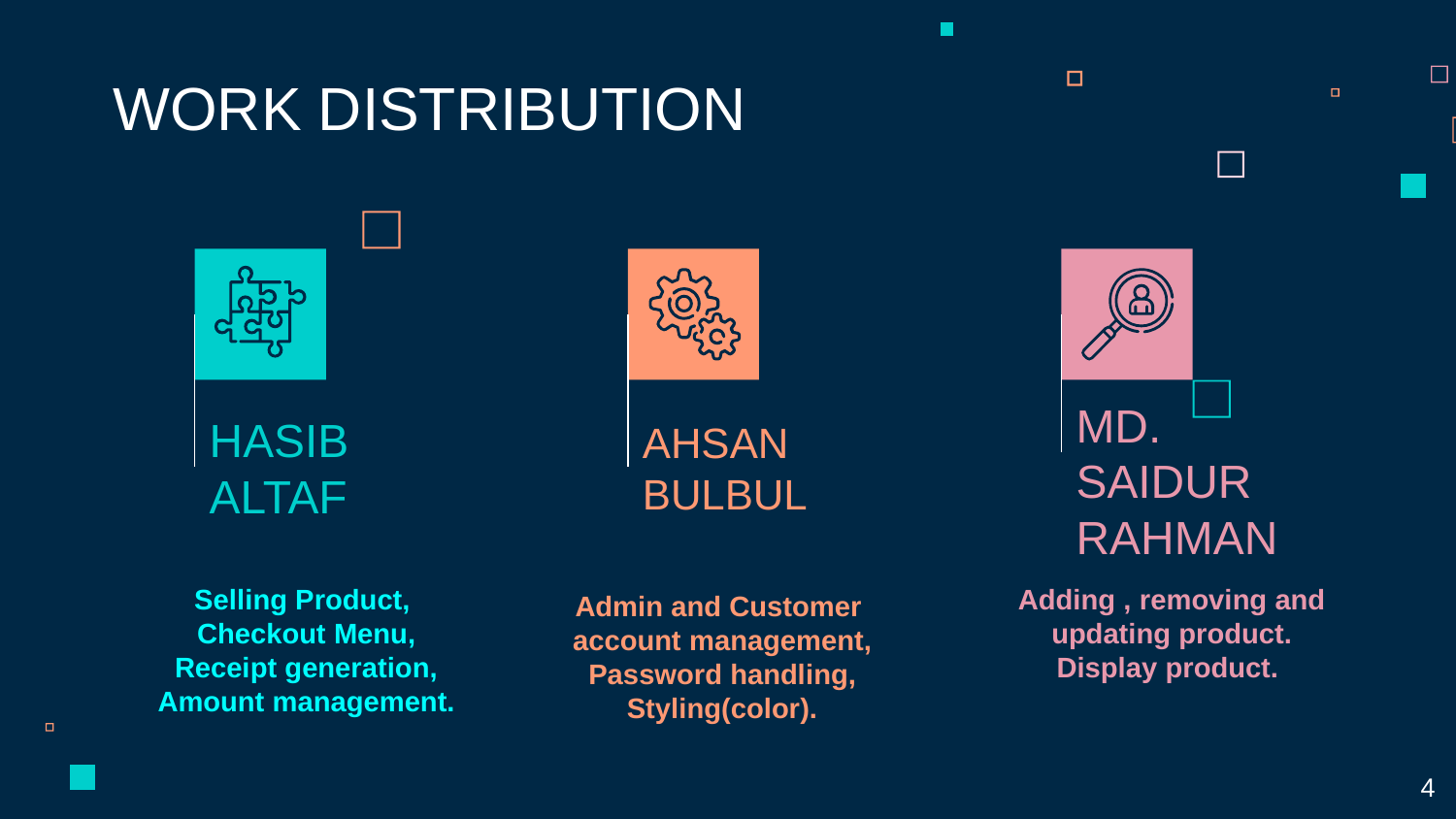

WORK DISTRIBUTION

MD. SAIDUR RAHMAN
HASIB ALTAF
AHSAN BULBUL

Selling Product,
Checkout Menu, Receipt generation, Amount management.

Adding , removing and updating product. Display product.
Admin and Customer  account management, Password handling, Styling(color).

4